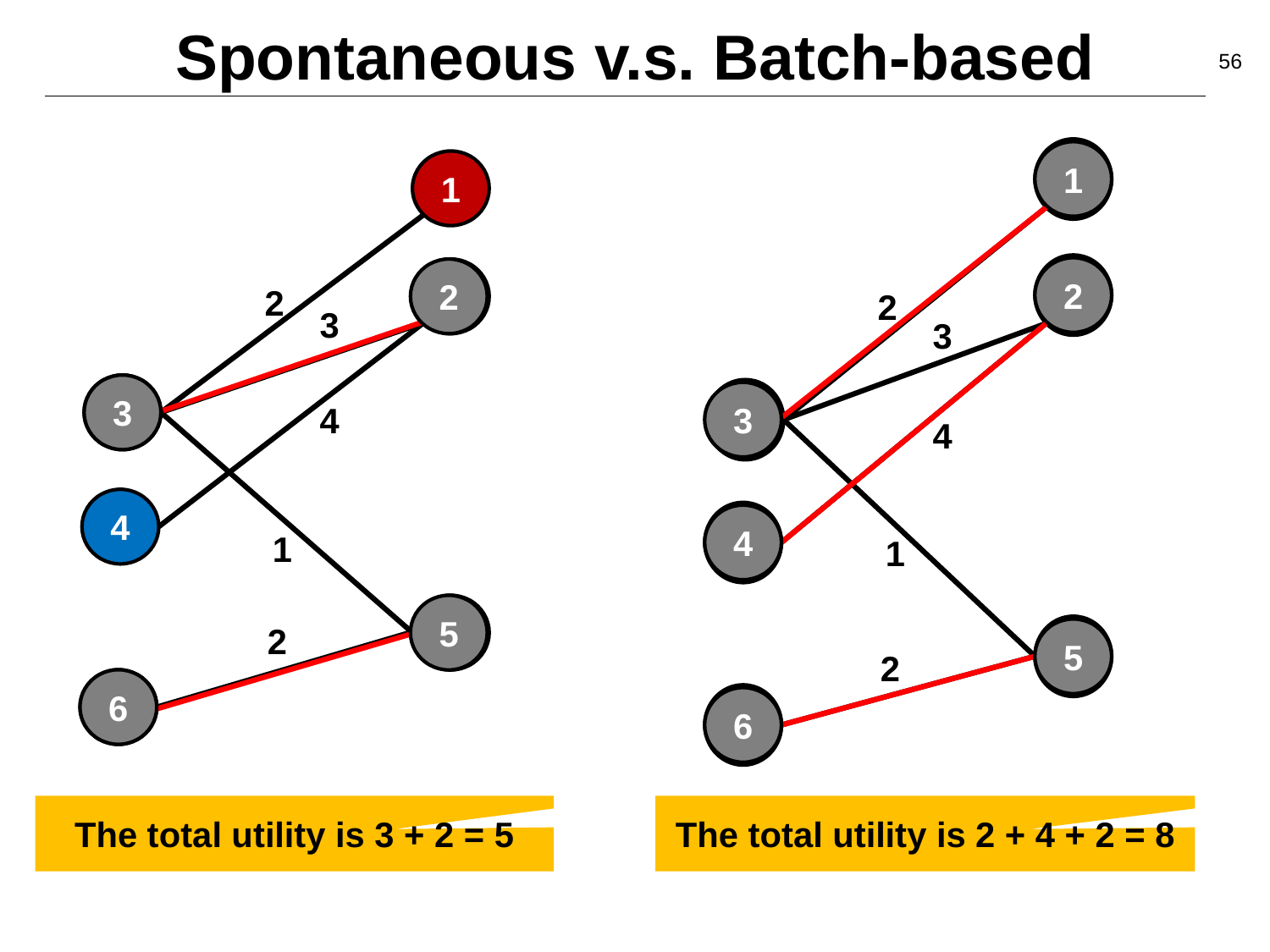

# Spontaneous v.s. Batch-based

56
1
1
1
2
2
2
2
2
2
3
3
3
3
3
3
4
4
4
4
4
1
1
5
5
2
5
5
2
6
6
6
6
The total utility is 3 + 2 = 5
The total utility is 2 + 4 + 2 = 8